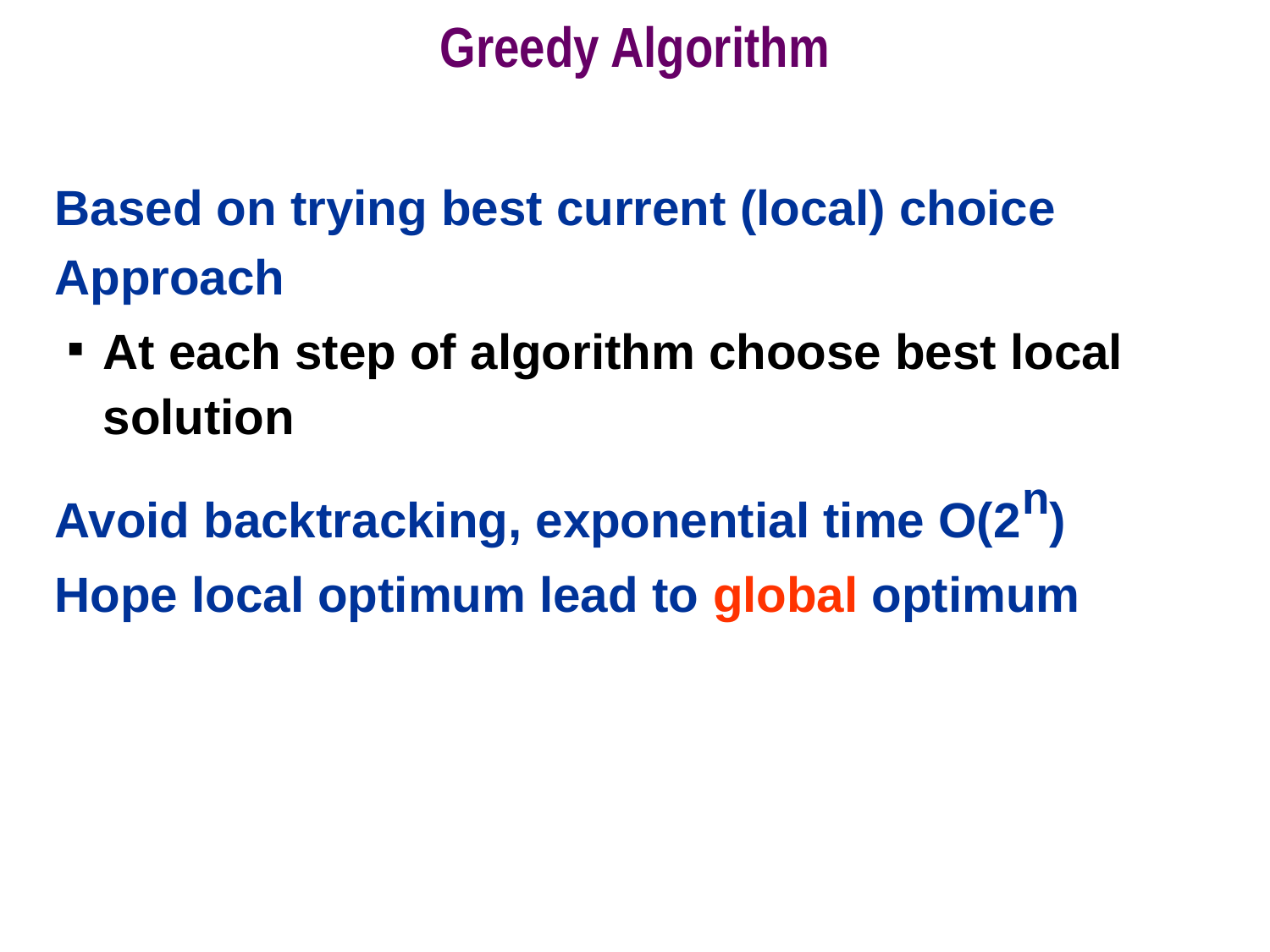

# Greedy Algorithm
Based on trying best current (local) choice
Approach
At each step of algorithm choose best local solution
Avoid backtracking, exponential time O(2n)
Hope local optimum lead to global optimum